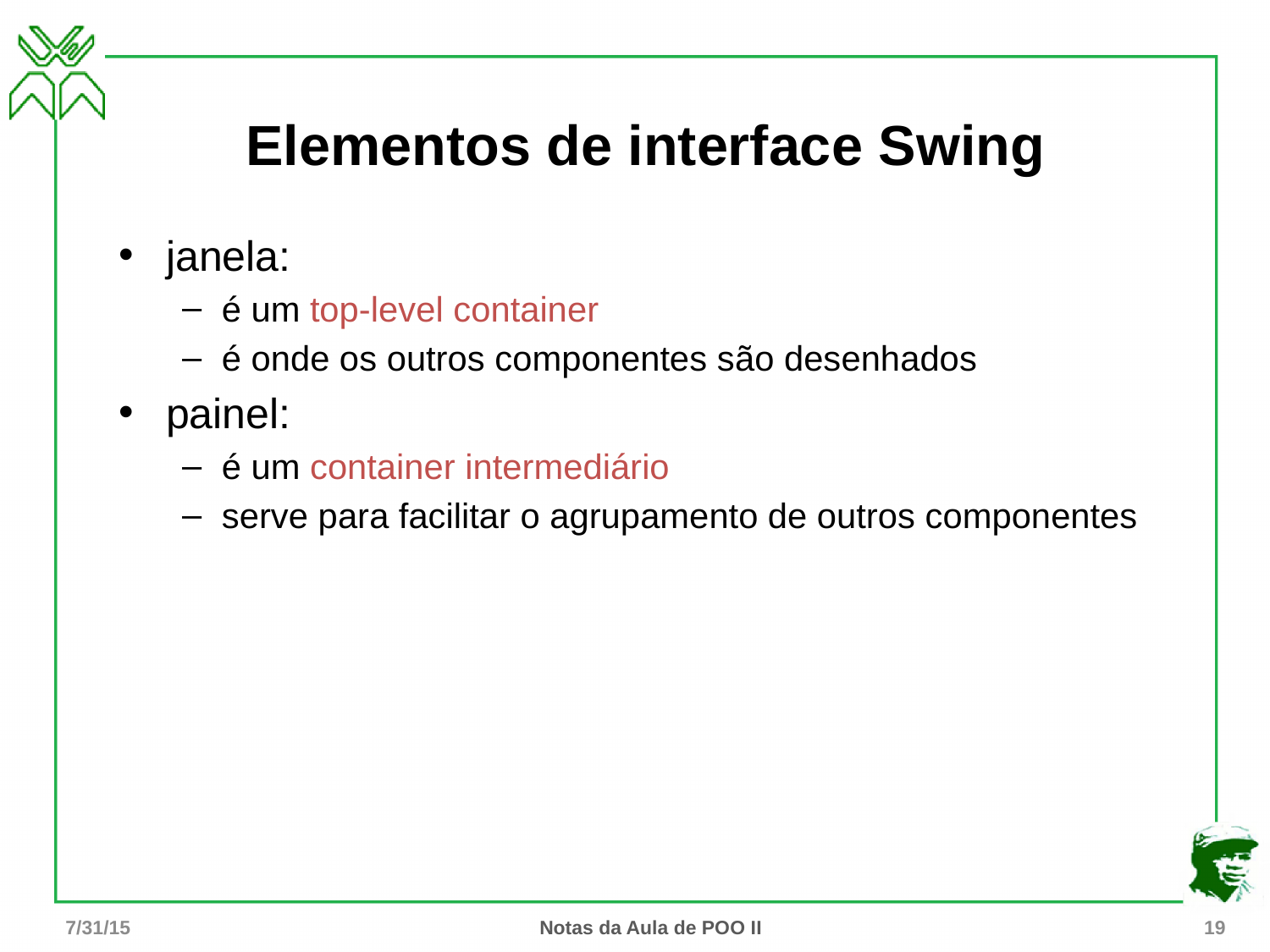

# Elementos de interface Swing
janela:
é um top-level container
é onde os outros componentes são desenhados
painel:
é um container intermediário
serve para facilitar o agrupamento de outros componentes
7/31/15
Notas da Aula de POO II
19